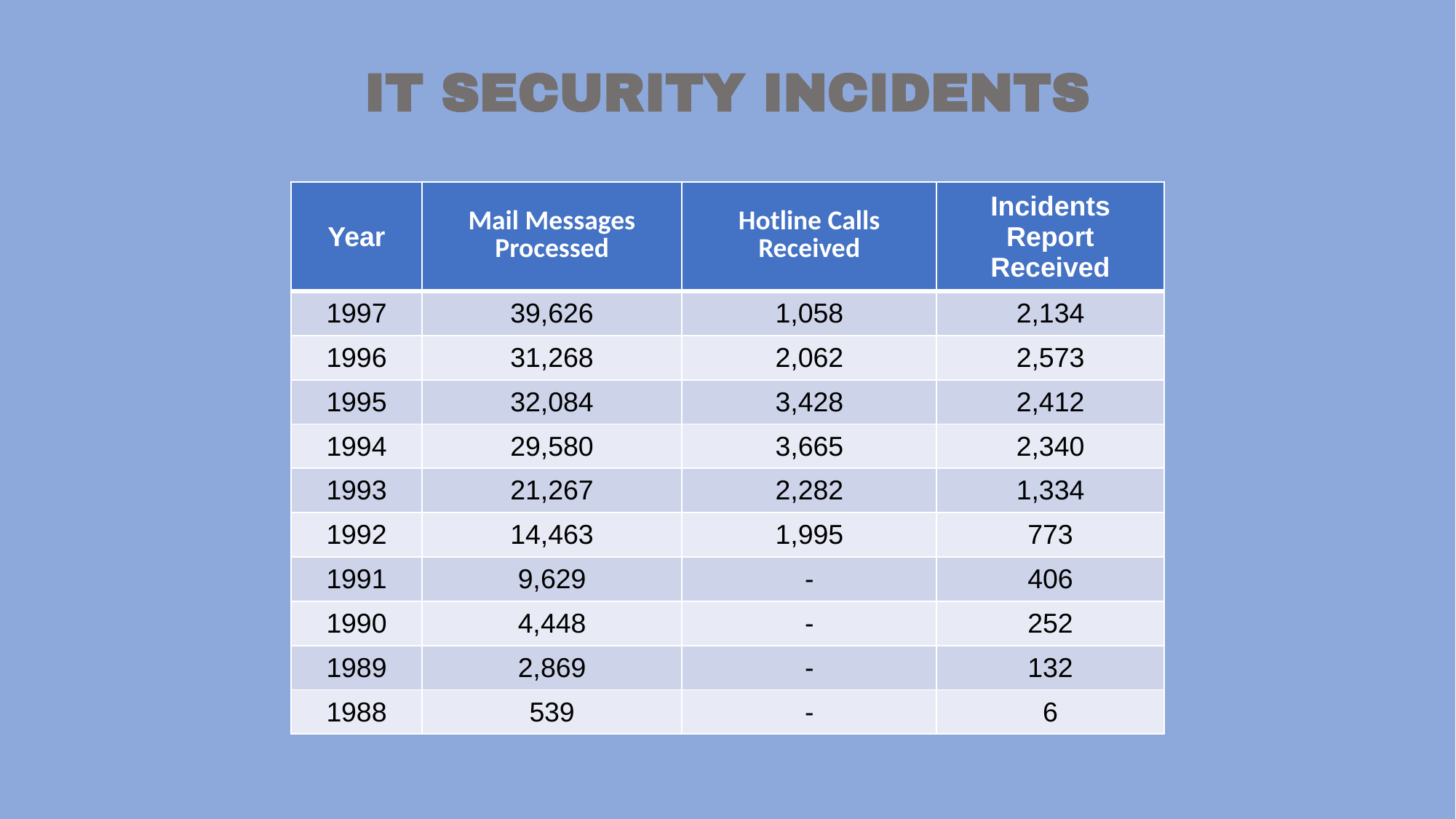

IT SECURITY INCIDENTS
| Year | Mail Messages Processed | Hotline Calls Received | Incidents Report Received |
| --- | --- | --- | --- |
| 1997 | 39,626 | 1,058 | 2,134 |
| 1996 | 31,268 | 2,062 | 2,573 |
| 1995 | 32,084 | 3,428 | 2,412 |
| 1994 | 29,580 | 3,665 | 2,340 |
| 1993 | 21,267 | 2,282 | 1,334 |
| 1992 | 14,463 | 1,995 | 773 |
| 1991 | 9,629 | - | 406 |
| 1990 | 4,448 | - | 252 |
| 1989 | 2,869 | - | 132 |
| 1988 | 539 | - | 6 |